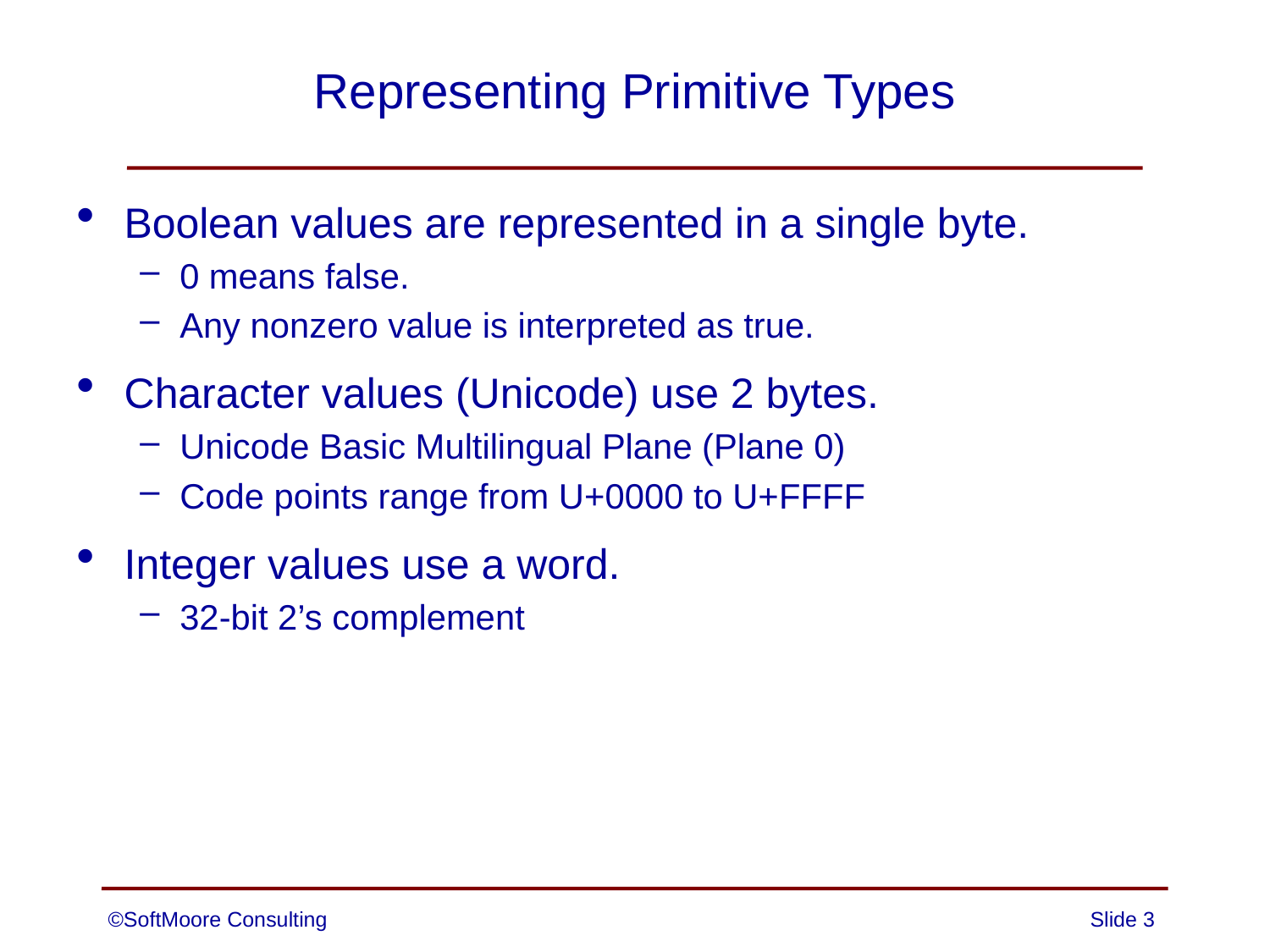

# Representing Primitive Types
Boolean values are represented in a single byte.
0 means false.
Any nonzero value is interpreted as true.
Character values (Unicode) use 2 bytes.
Unicode Basic Multilingual Plane (Plane 0)
Code points range from U+0000 to U+FFFF
Integer values use a word.
32-bit 2’s complement
©SoftMoore Consulting
Slide 3